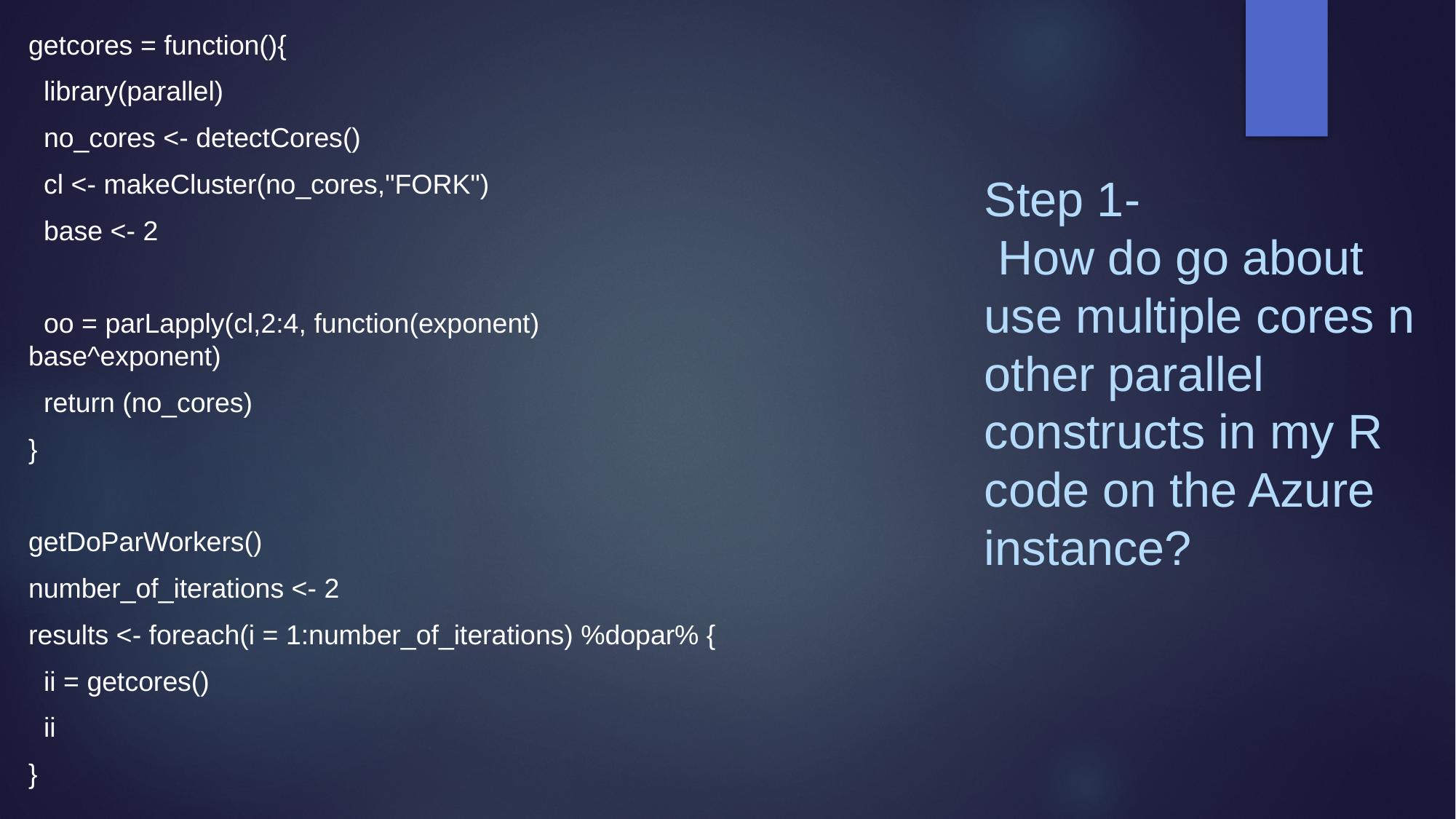

getcores = function(){
  library(parallel)
  no_cores <- detectCores()
  cl <- makeCluster(no_cores,"FORK")
  base <- 2

  oo = parLapply(cl,2:4, function(exponent)  base^exponent)
  return (no_cores)
}

getDoParWorkers()
number_of_iterations <- 2
results <- foreach(i = 1:number_of_iterations) %dopar% {
  ii = getcores()
  ii
}
# Step 1- How do go about use multiple cores n other parallel constructs in my R code on the Azure instance?